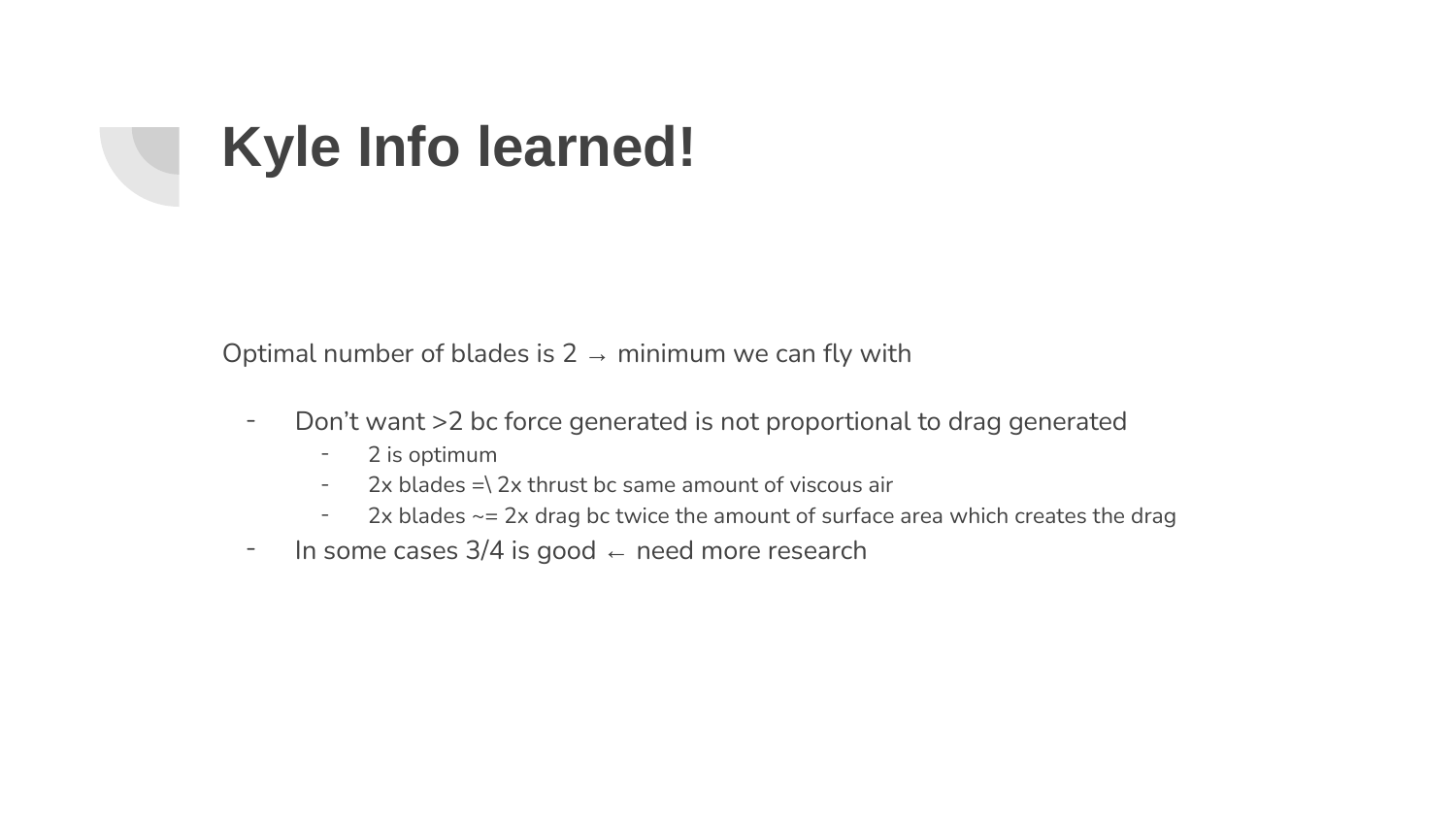

# Kyle Info learned!
Optimal number of blades is 2 → minimum we can fly with
Don’t want >2 bc force generated is not proportional to drag generated
2 is optimum
2x blades =\ 2x thrust bc same amount of viscous air
2x blades ~= 2x drag bc twice the amount of surface area which creates the drag
In some cases 3/4 is good ← need more research